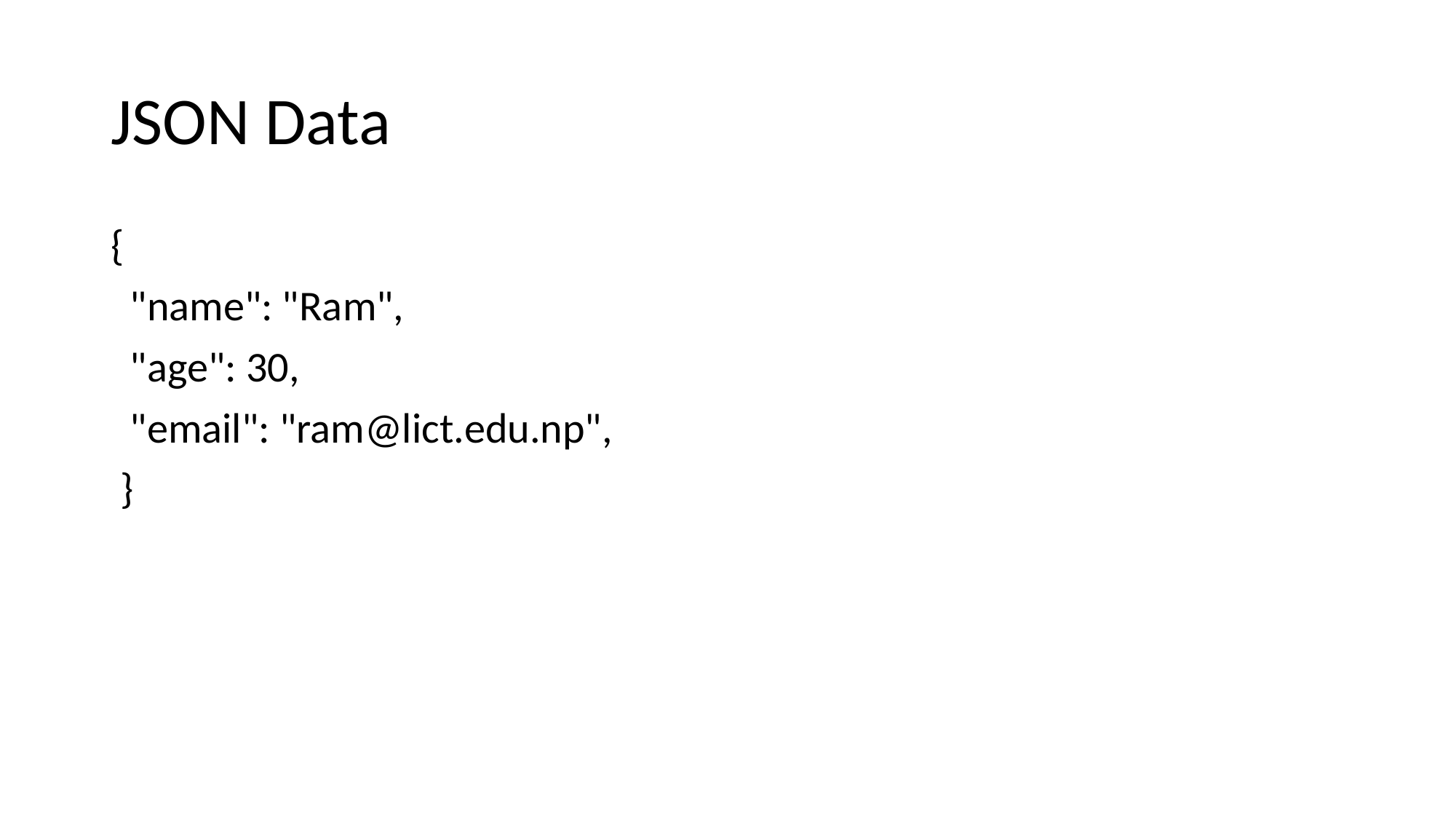

# JSON Data
{
  "name": "Ram",
  "age": 30,
  "email": "ram@lict.edu.np",
 }